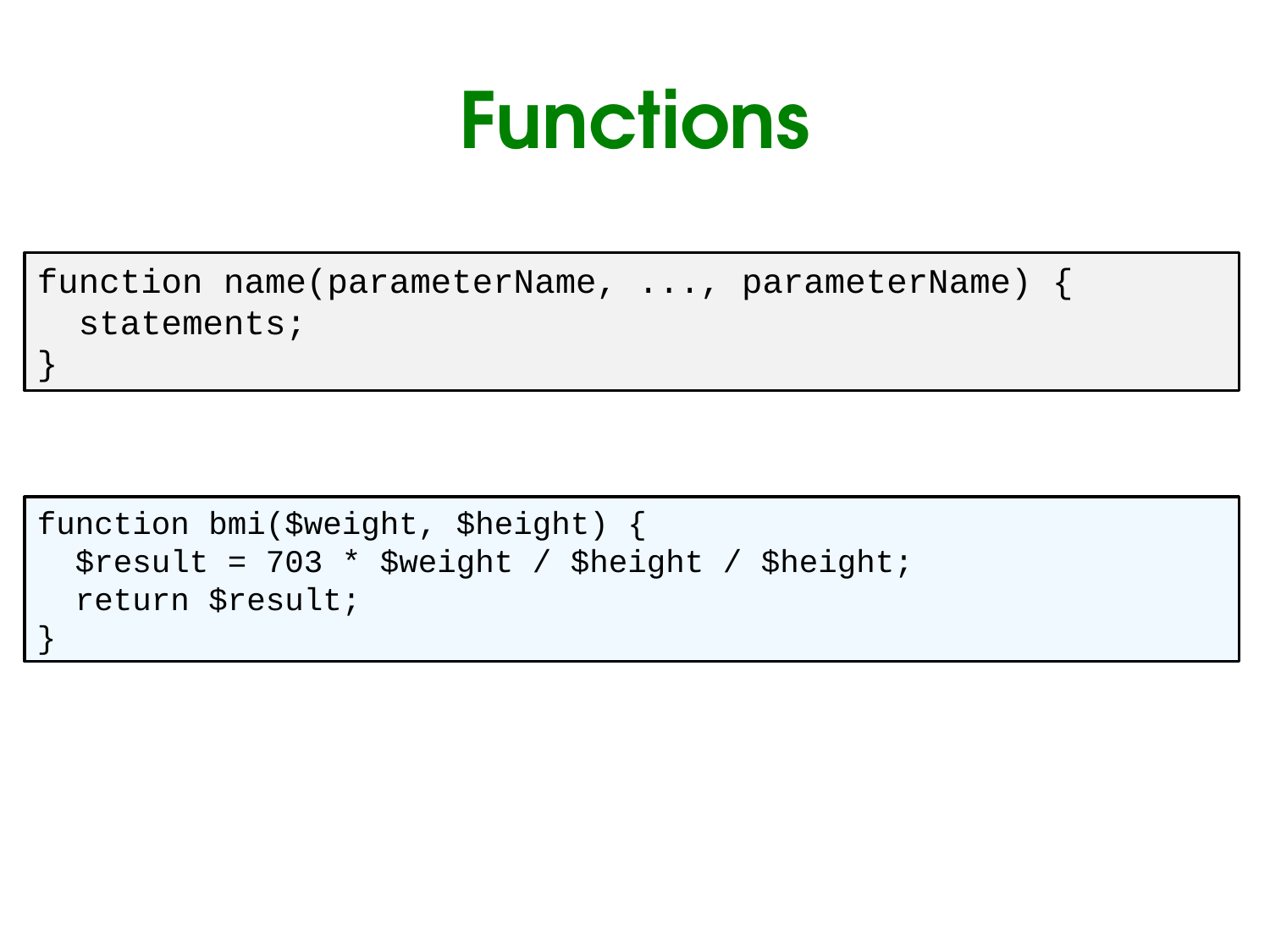

# Functions
function name(parameterName, ..., parameterName) {
  statements;
}
function bmi($weight, $height) {
  $result = 703 * $weight / $height / $height;
  return $result;
}